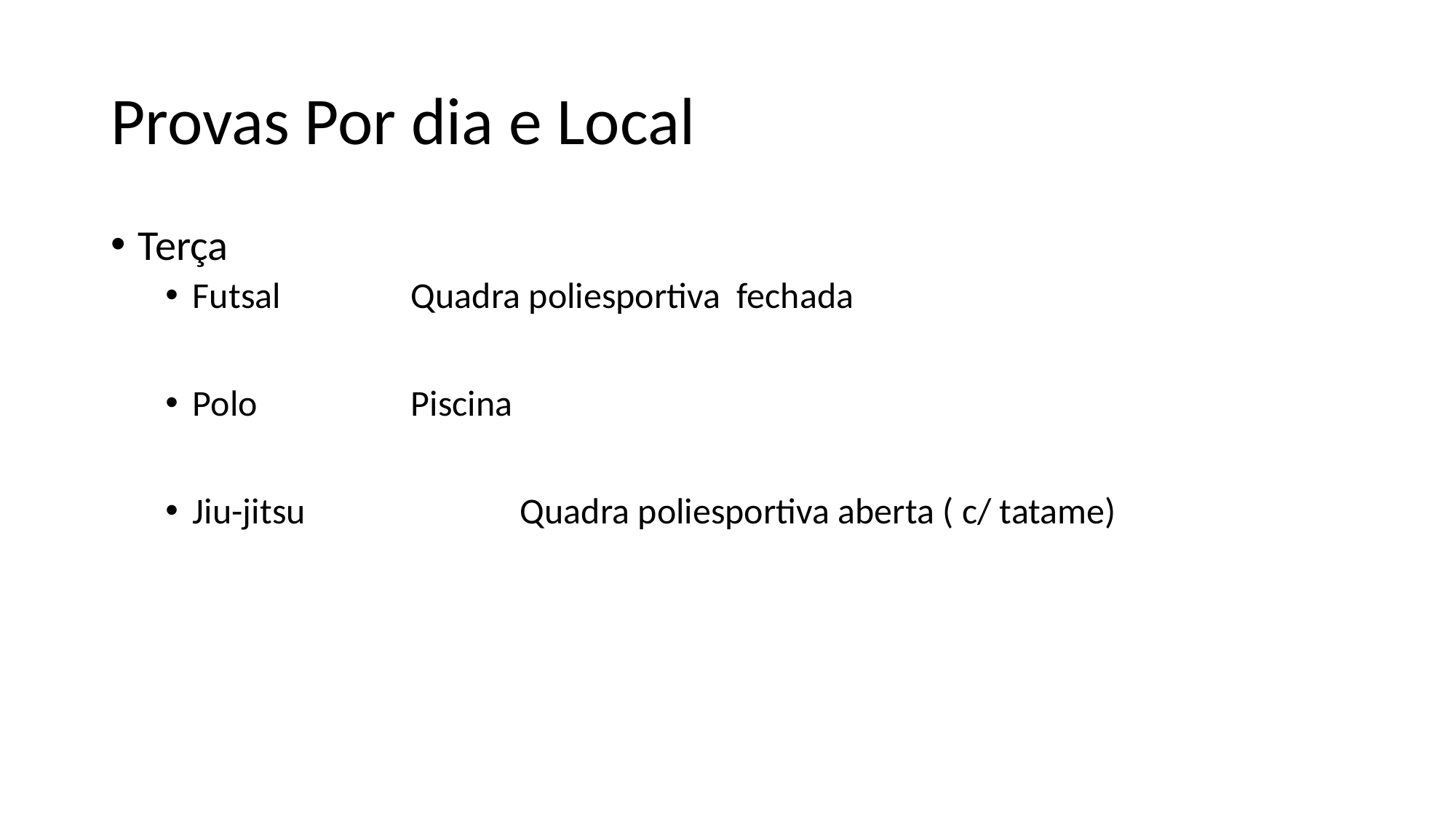

# Provas Por dia e Local
Terça
Futsal 		Quadra poliesportiva  fechada

Polo		Piscina

Jiu-jitsu		Quadra poliesportiva aberta ( c/ tatame)